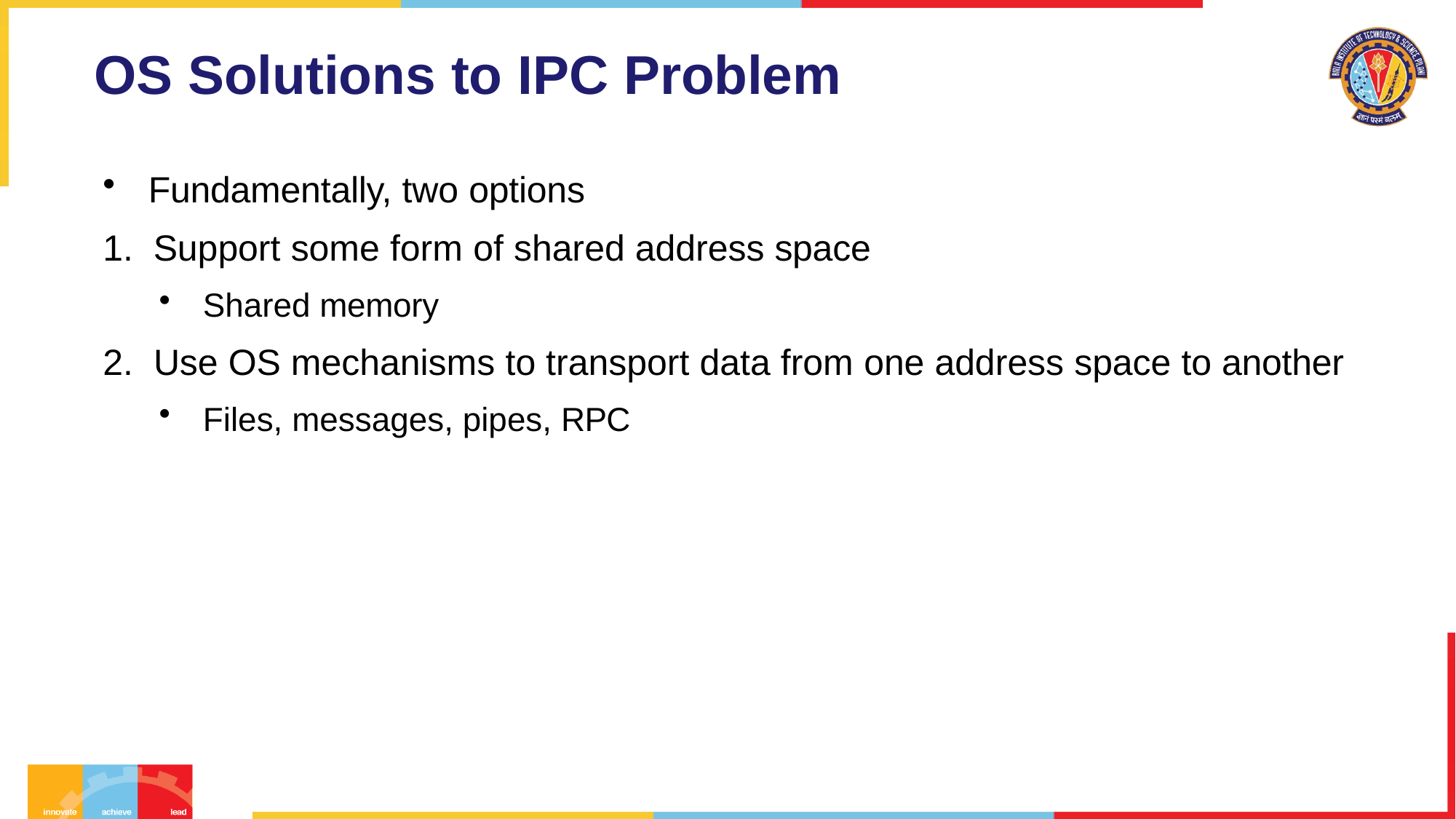

# OS Solutions to IPC Problem
Fundamentally, two options
Support some form of shared address space
Shared memory
Use OS mechanisms to transport data from one address space to another
Files, messages, pipes, RPC